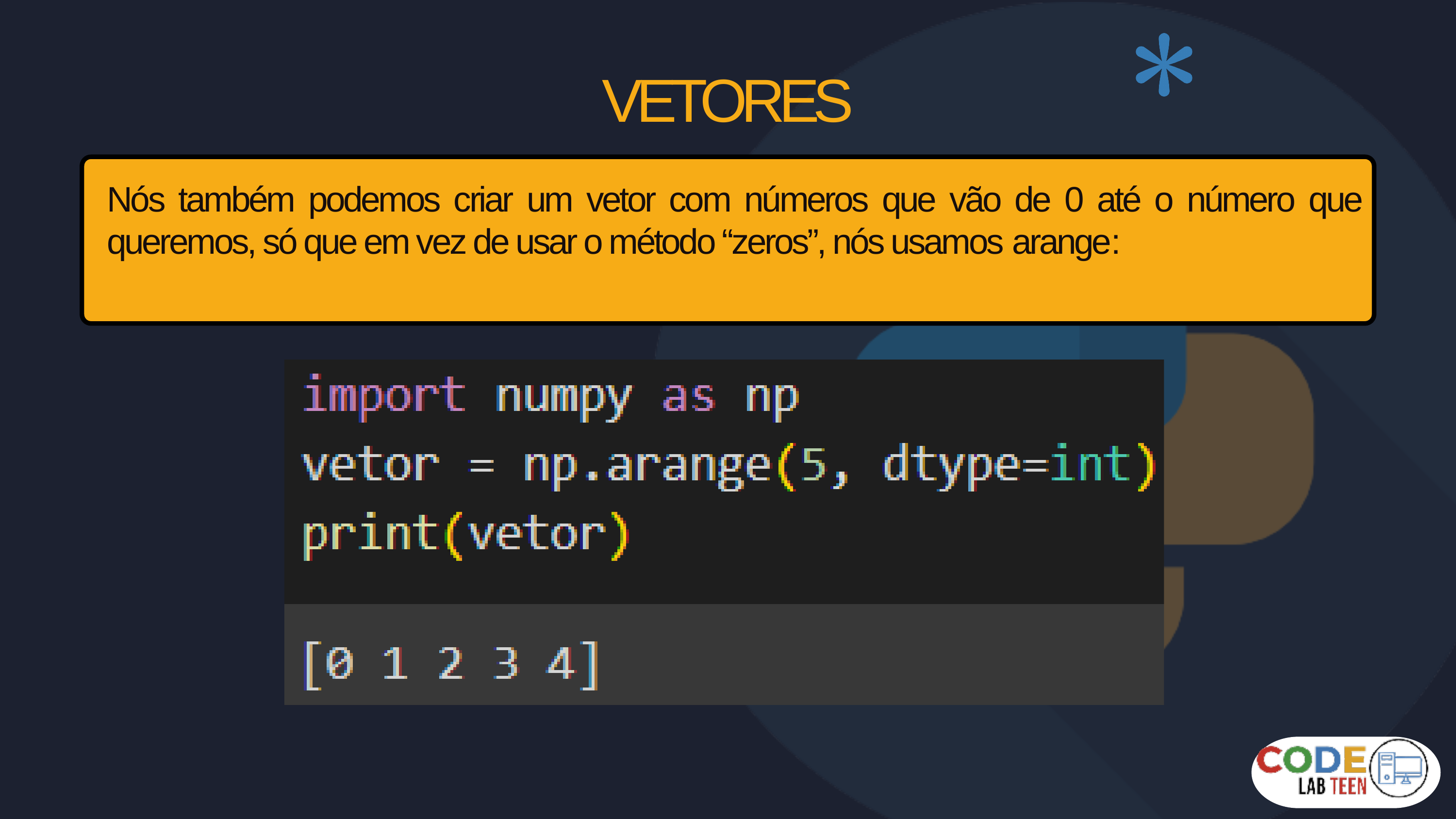

VETORES

Nós também podemos criar um vetor com números que vão de 0 até o número que queremos, só que em vez de usar o método “zeros”, nós usamos arange: